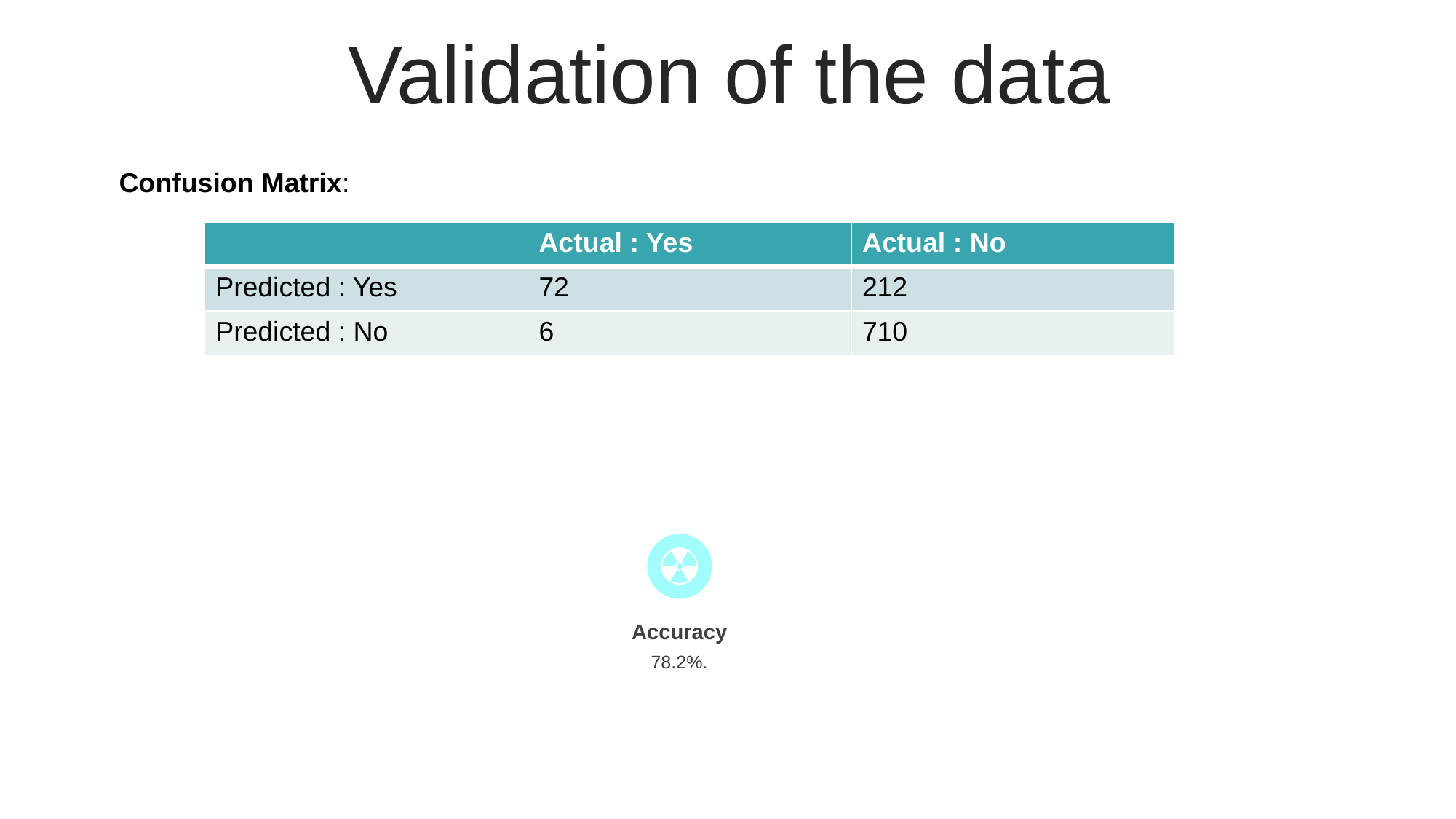

Validation of the data
Confusion Matrix:
|  | Actual : Yes | Actual : No |
| --- | --- | --- |
| Predicted : Yes | 72 | 212 |
| Predicted : No | 6 | 710 |

Accuracy
78.2%.